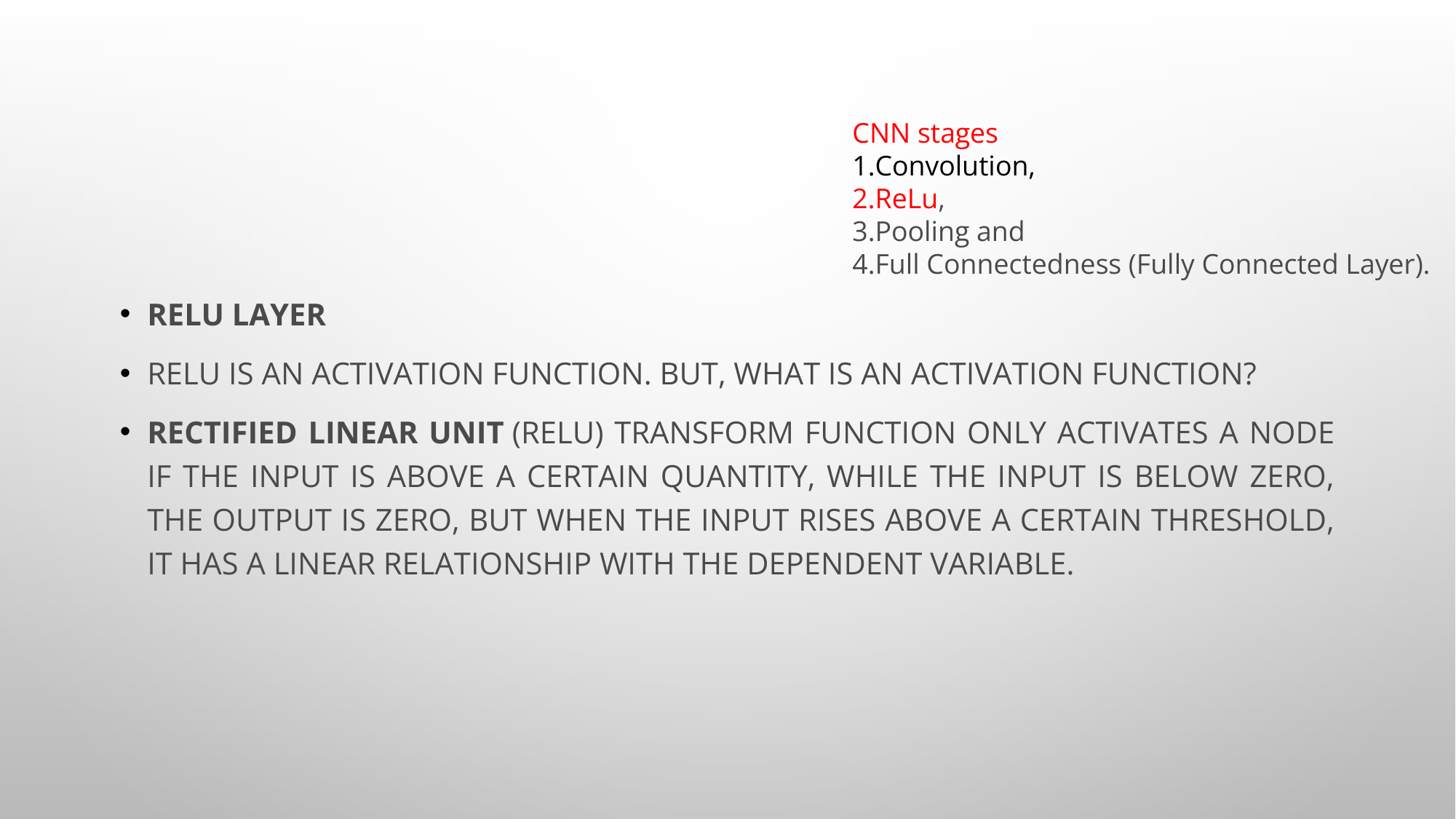

CNN stages
Convolution,
ReLu,
Pooling and
Full Connectedness (Fully Connected Layer).
ReLU Layer
ReLU is an activation function. But, what is an activation function?
Rectified Linear Unit (ReLU) transform function only activates a node if the input is above a certain quantity, while the input is below zero, the output is zero, but when the input rises above a certain threshold, it has a linear relationship with the dependent variable.